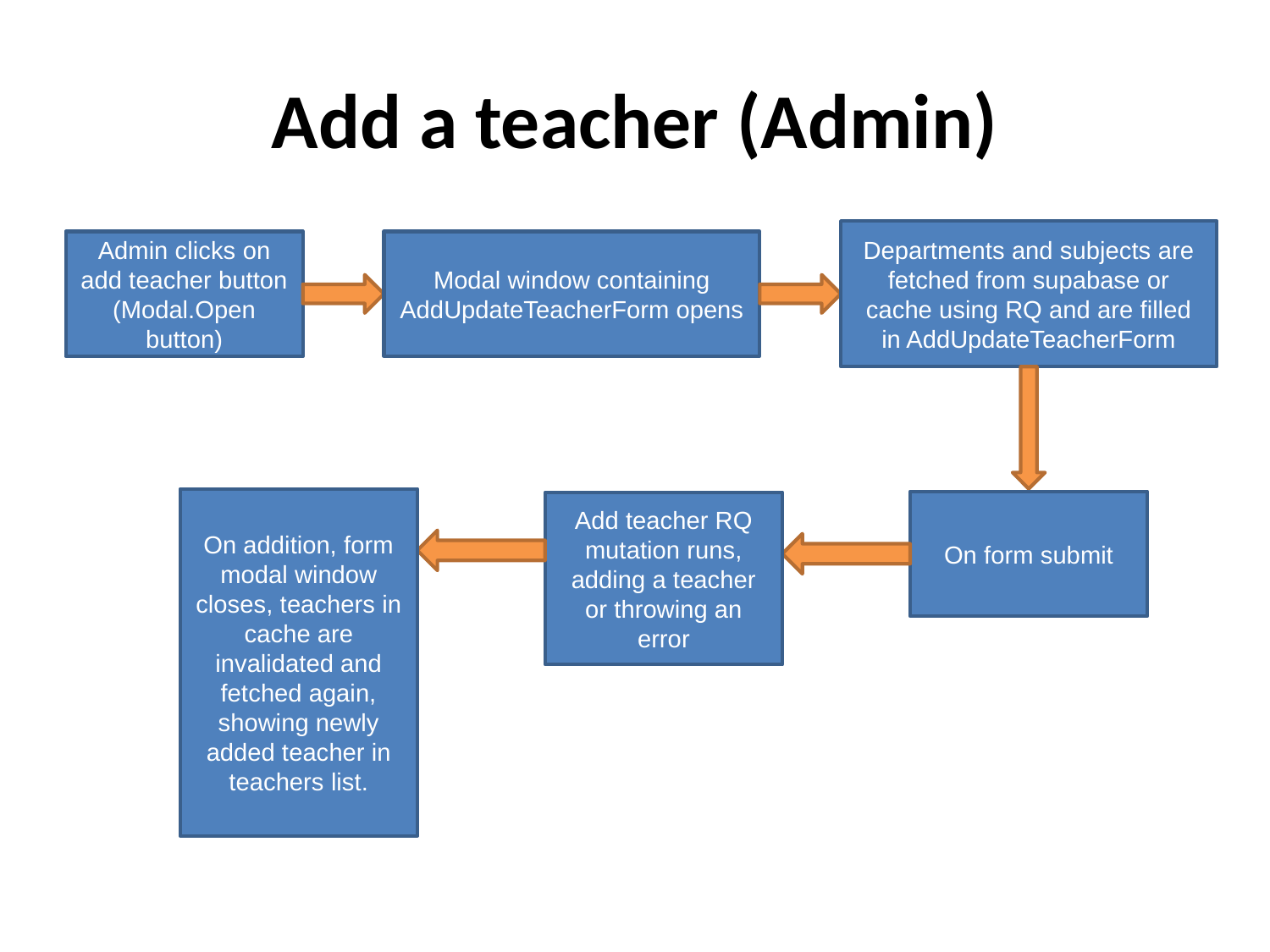

# Add a teacher (Admin)
Departments and subjects are fetched from supabase or cache using RQ and are filled in AddUpdateTeacherForm
Modal window containing AddUpdateTeacherForm opens
Admin clicks on add teacher button (Modal.Open button)

On addition, form modal window closes, teachers in cache are invalidated and fetched again, showing newly added teacher in teachers list.
On form submit
Add teacher RQ mutation runs, adding a teacher or throwing an error